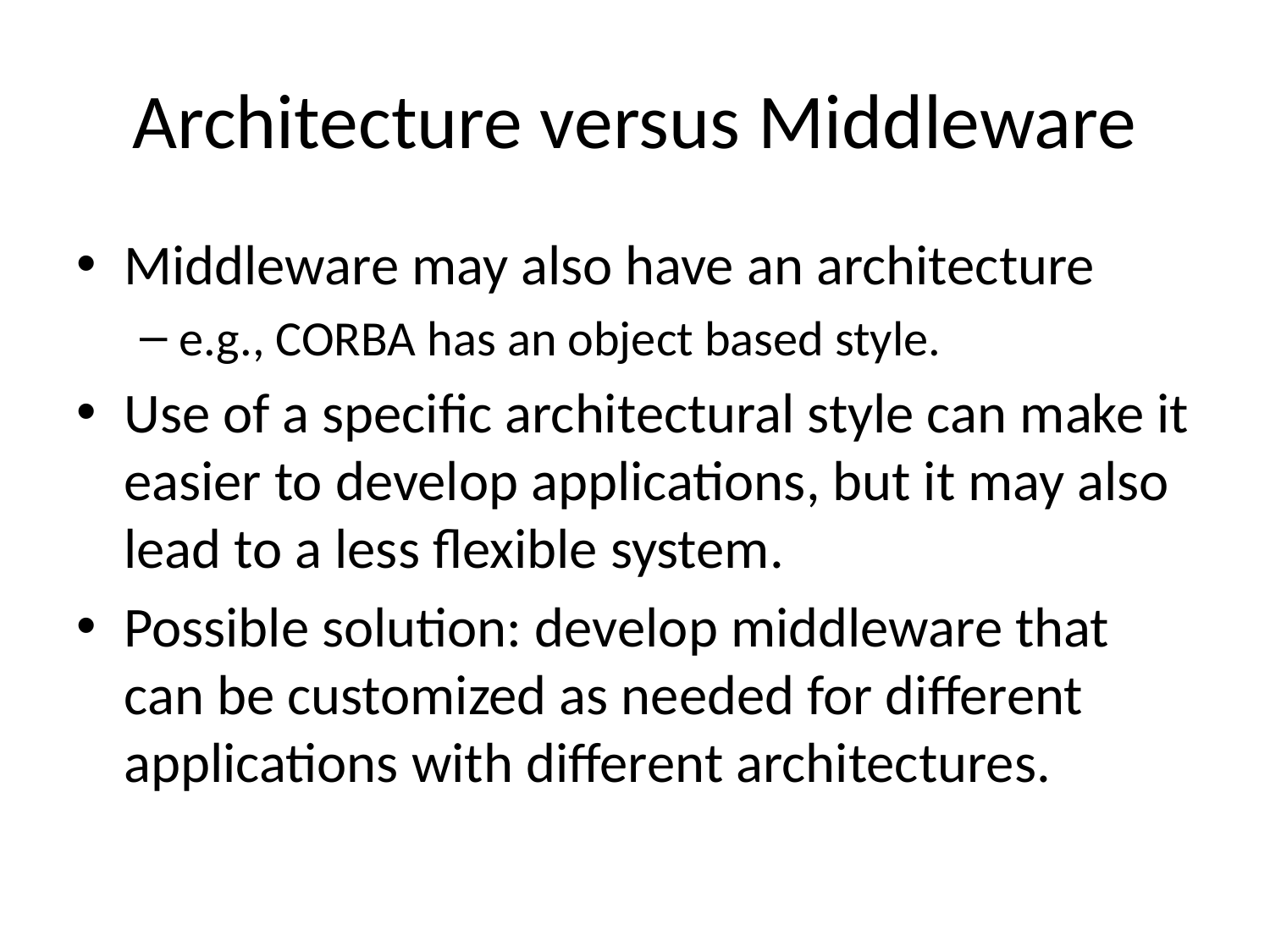

# Architecture versus Middleware
Middleware may also have an architecture
e.g., CORBA has an object based style.
Use of a specific architectural style can make it easier to develop applications, but it may also lead to a less flexible system.
Possible solution: develop middleware that can be customized as needed for different applications with different architectures.